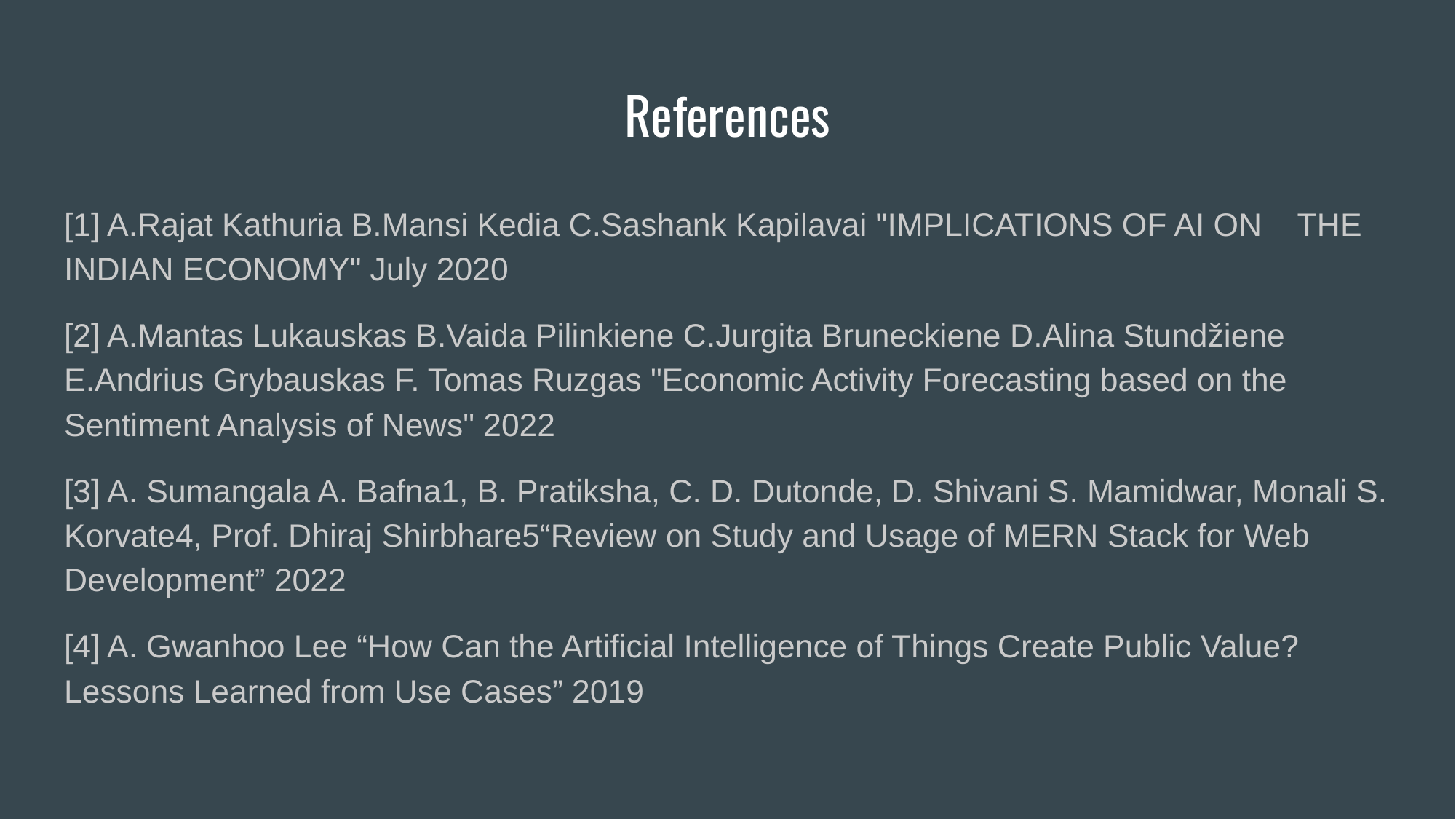

# References
[1] A.Rajat Kathuria B.Mansi Kedia C.Sashank Kapilavai "IMPLICATIONS OF AI ON    THE INDIAN ECONOMY" July 2020
[2] A.Mantas Lukauskas B.Vaida Pilinkiene C.Jurgita Bruneckiene D.Alina Stundžiene E.Andrius Grybauskas F. Tomas Ruzgas "Economic Activity Forecasting based on the Sentiment Analysis of News" 2022
[3] A. Sumangala A. Bafna1, B. Pratiksha, C. D. Dutonde, D. Shivani S. Mamidwar, Monali S. Korvate4, Prof. Dhiraj Shirbhare5“Review on Study and Usage of MERN Stack for Web Development” 2022
[4] A. Gwanhoo Lee “How Can the Artificial Intelligence of Things Create Public Value? Lessons Learned from Use Cases” 2019